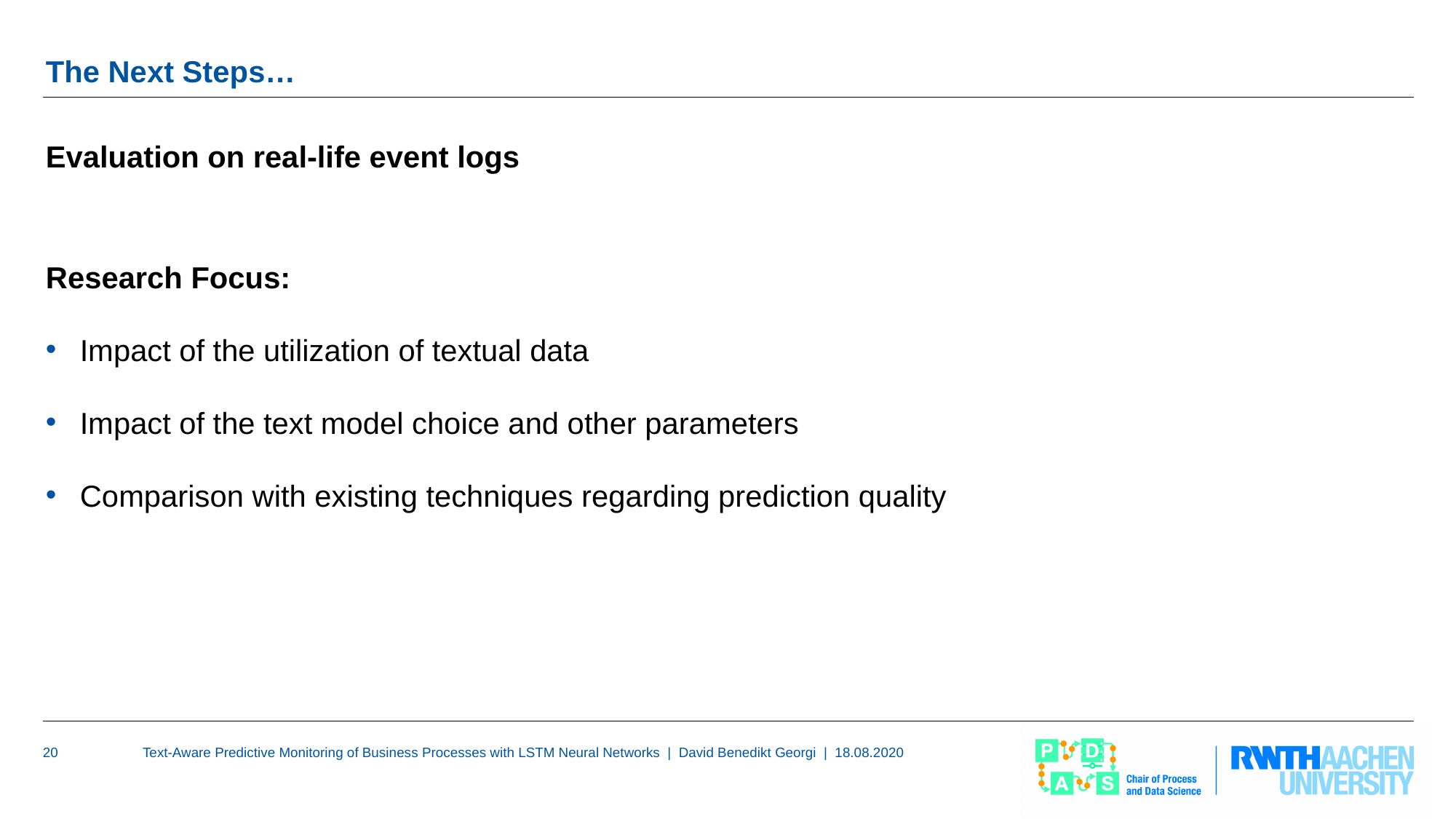

# The Next Steps…
Evaluation on real-life event logs
Research Focus:

Impact of the utilization of textual data

Impact of the text model choice and other parameters

Comparison with existing techniques regarding prediction quality